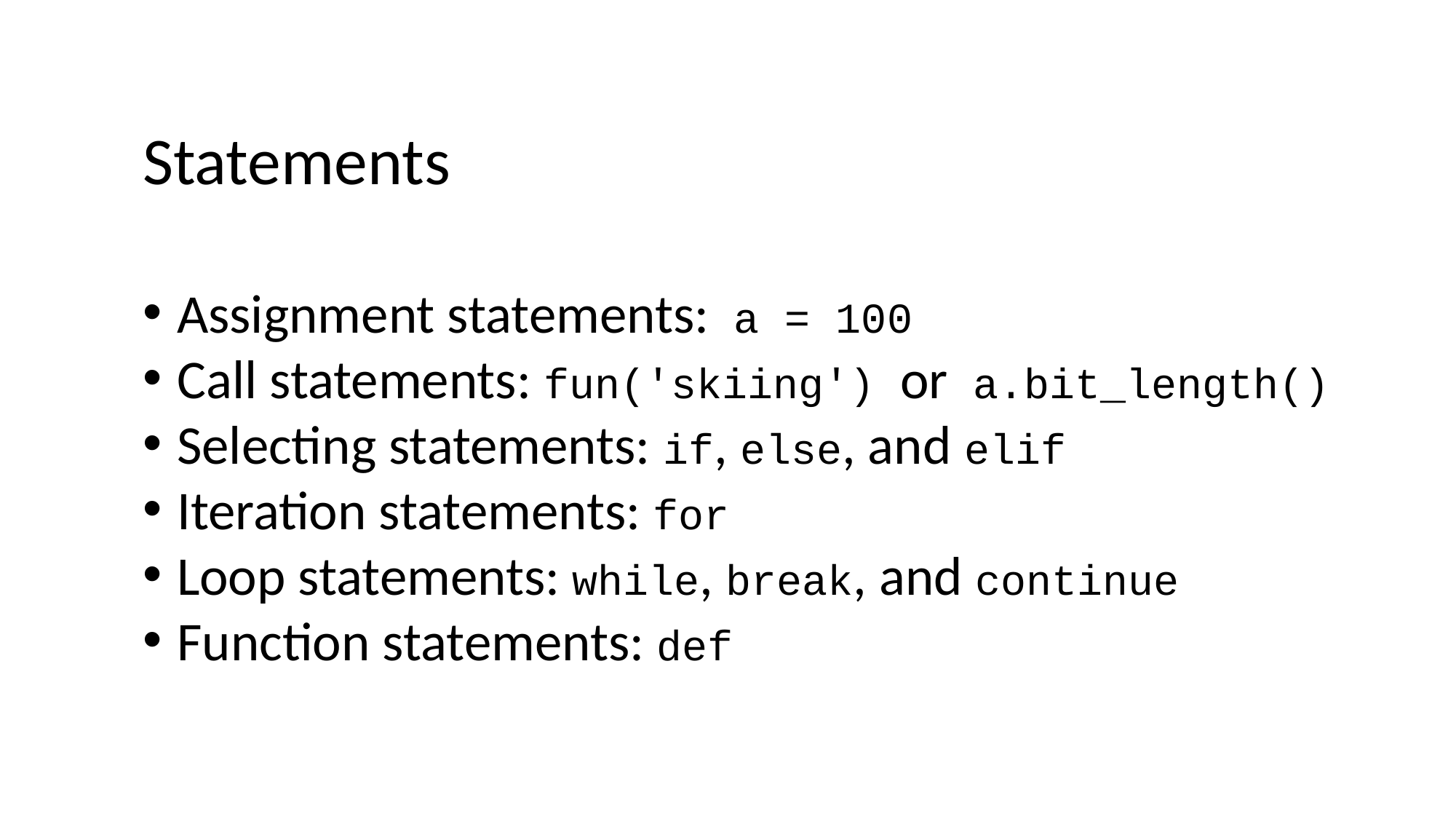

Statements
Assignment statements:  a = 100
Call statements: fun('skiing') or  a.bit_length()
Selecting statements: if, else, and elif
Iteration statements: for
Loop statements: while, break, and continue
Function statements: def